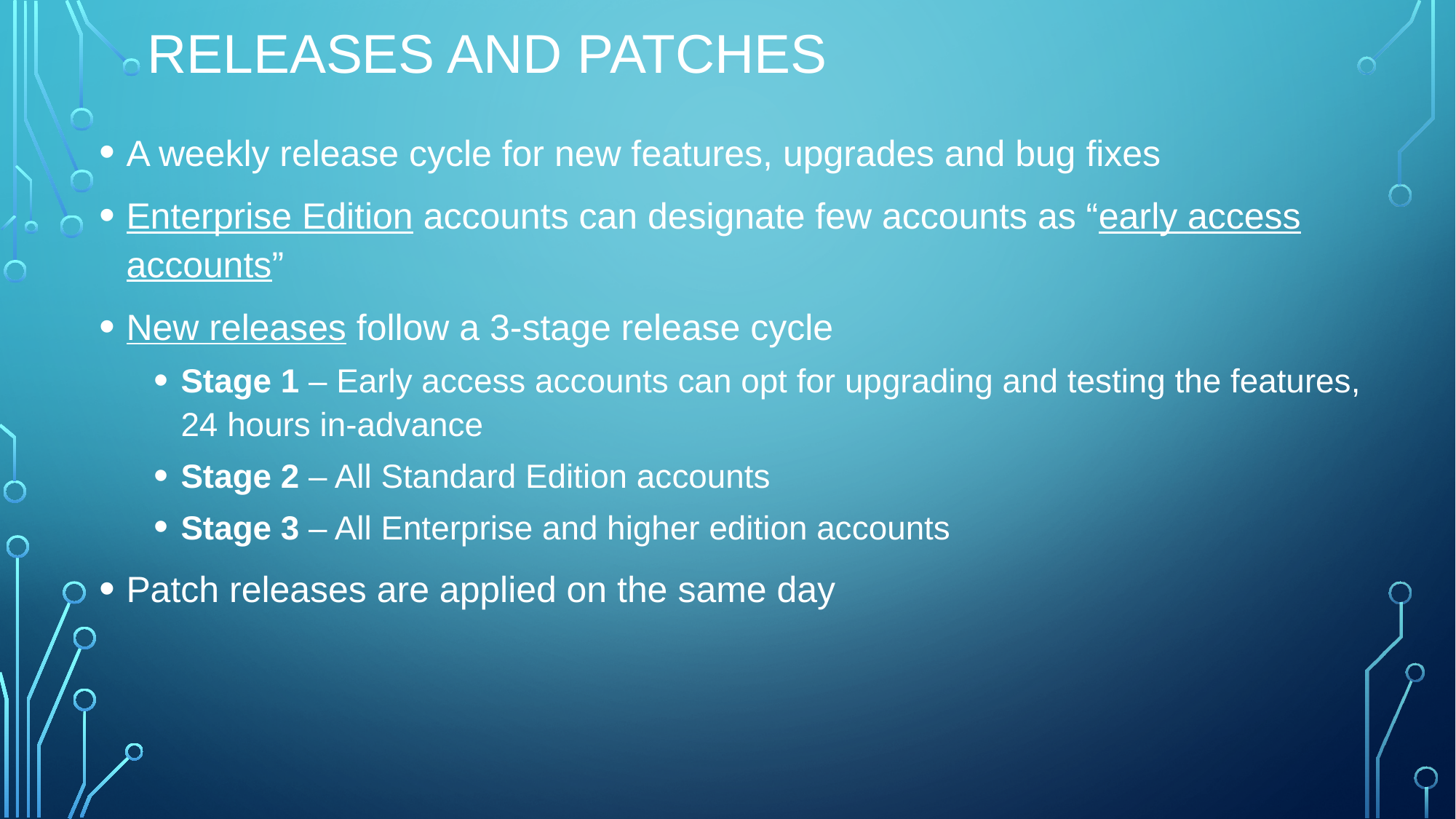

Releases and patches
A weekly release cycle for new features, upgrades and bug fixes
Enterprise Edition accounts can designate few accounts as “early access accounts”
New releases follow a 3-stage release cycle
Stage 1 – Early access accounts can opt for upgrading and testing the features, 24 hours in-advance
Stage 2 – All Standard Edition accounts
Stage 3 – All Enterprise and higher edition accounts
Patch releases are applied on the same day